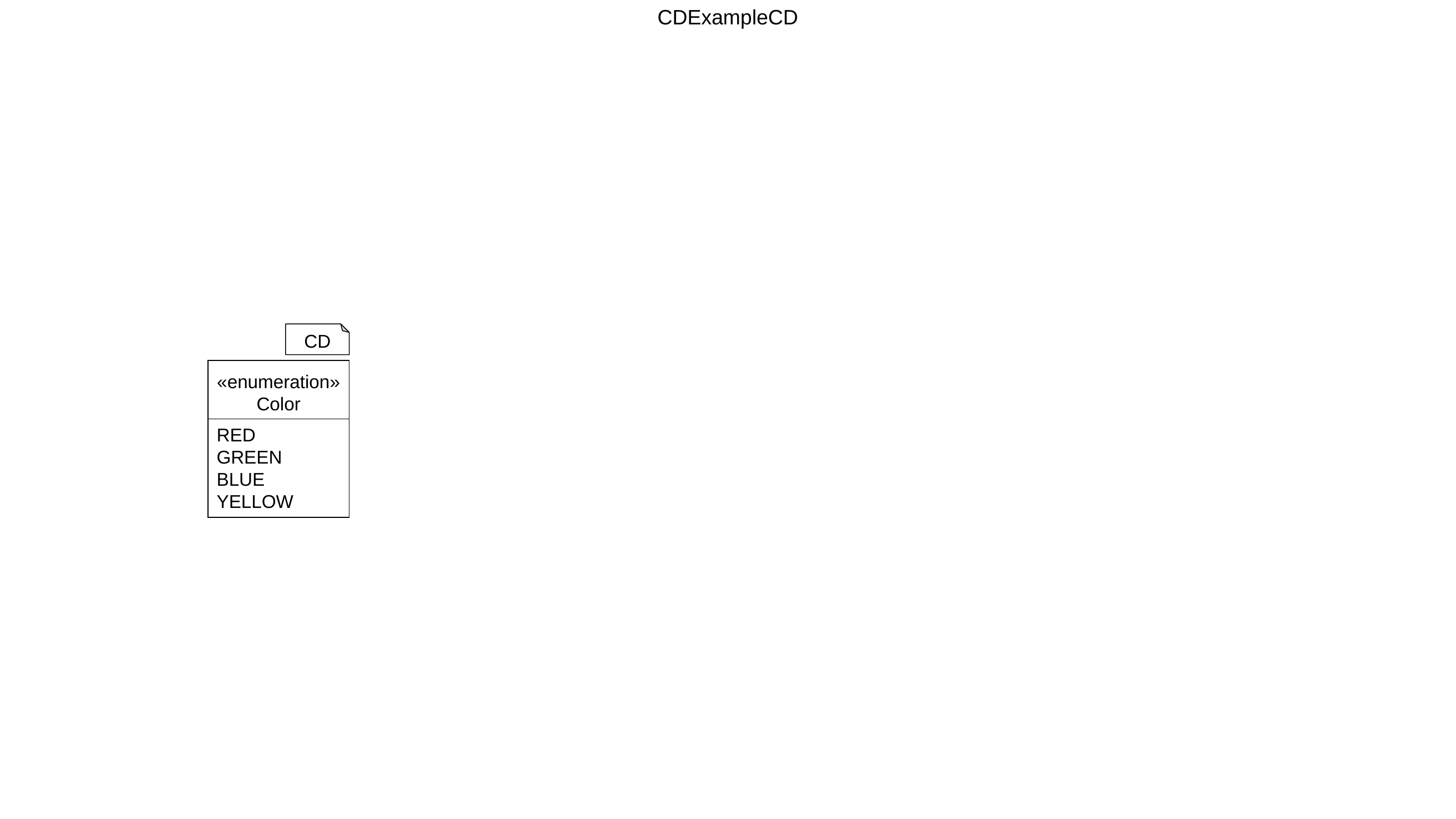

CDExampleCD
CD

«enumeration»
Color
RED
GREEN
BLUE
YELLOW